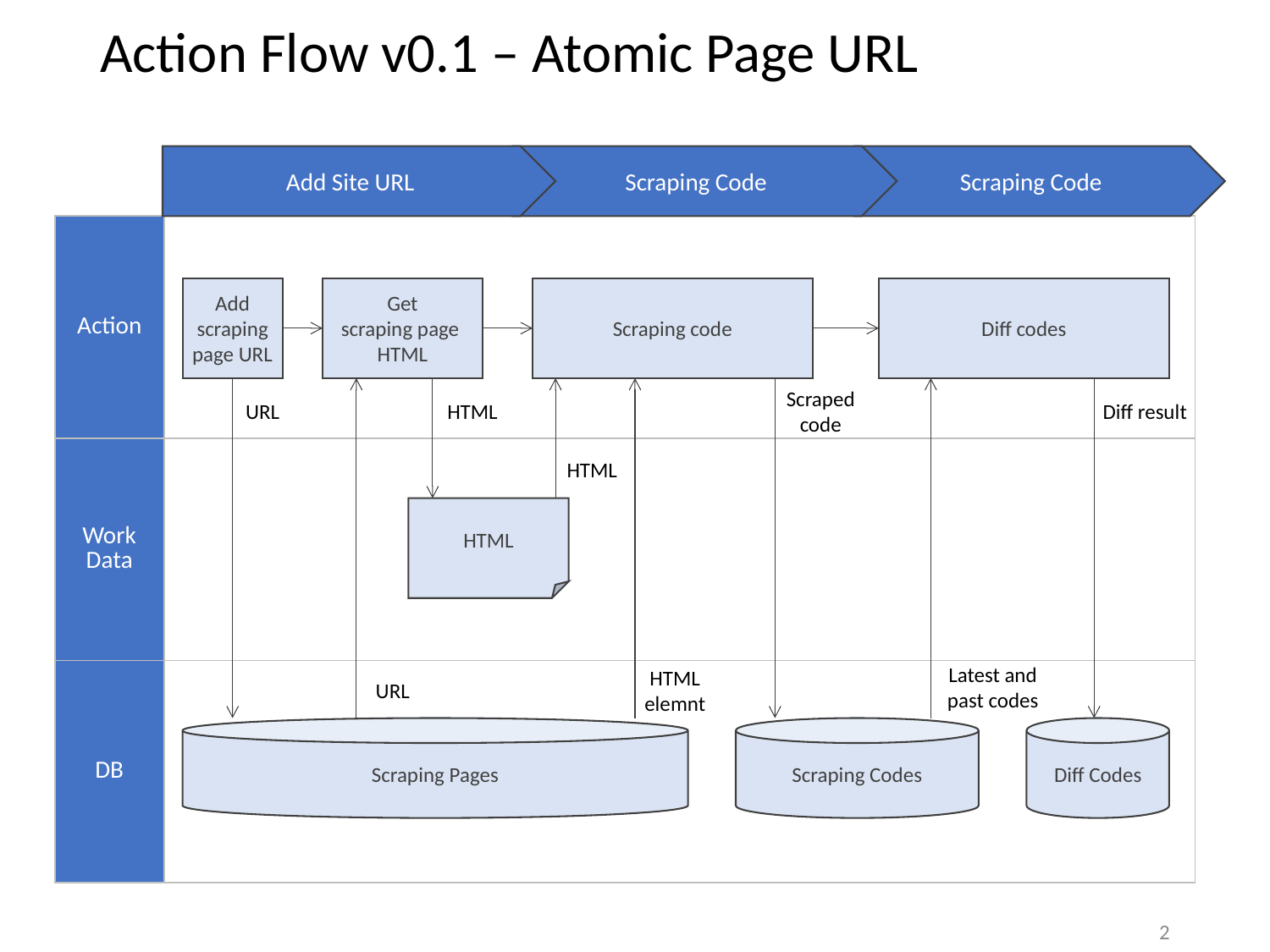

# Action Flow v0.1 – Atomic Page URL
Add Site URL
Scraping Code
Scraping Code
| Action |  |
| --- | --- |
| Work Data |  |
| DB |  |
Add
scraping
page URL
Get
scraping page
HTML
Scraping code
Diff codes
URL
HTML
Scraped
code
Diff result
HTML
HTML
Latest and
past codes
URL
HTML
elemnt
Scraping Pages
Scraping Codes
Diff Codes
2